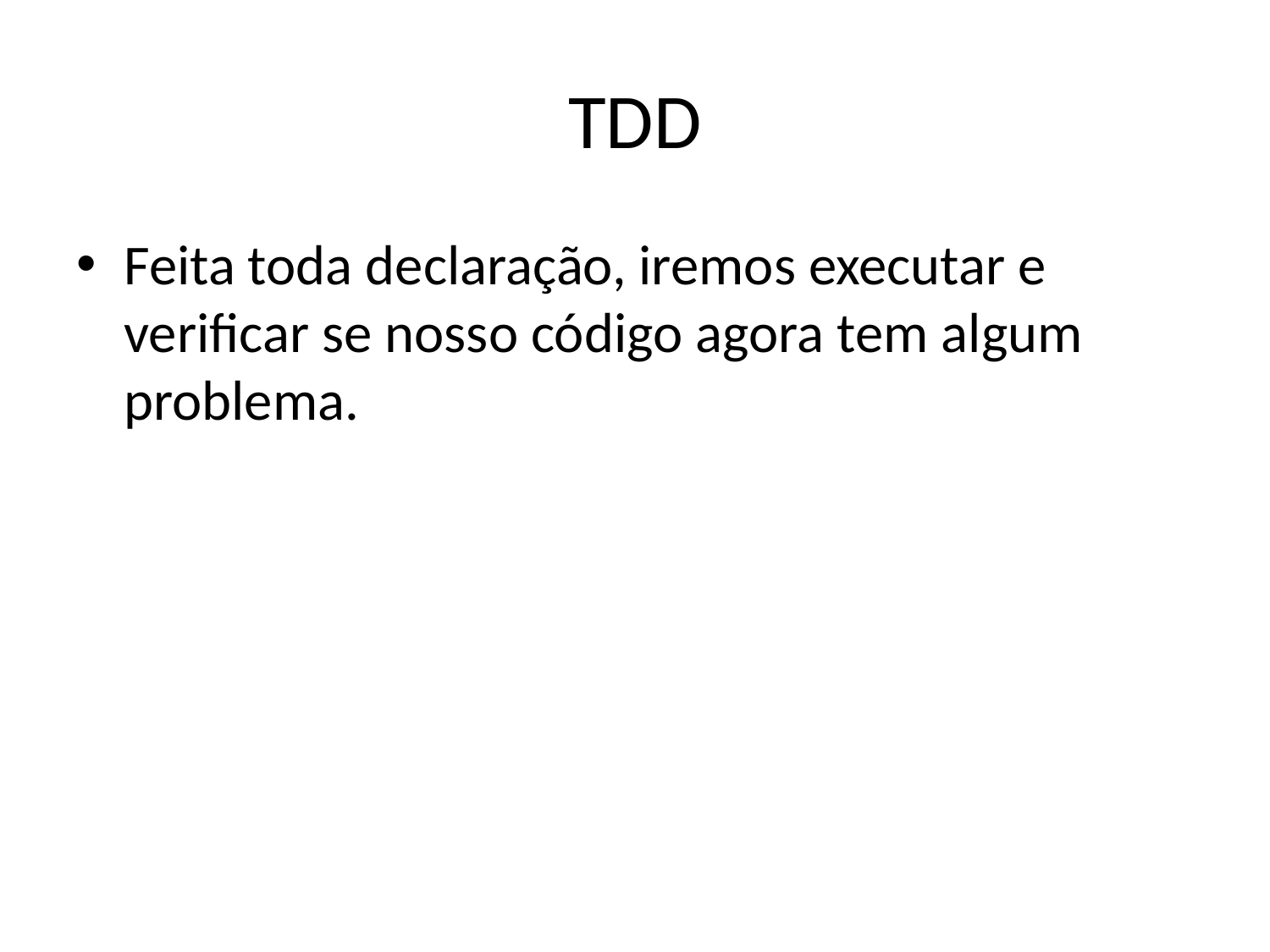

# TDD
Feita toda declaração, iremos executar e verificar se nosso código agora tem algum problema.